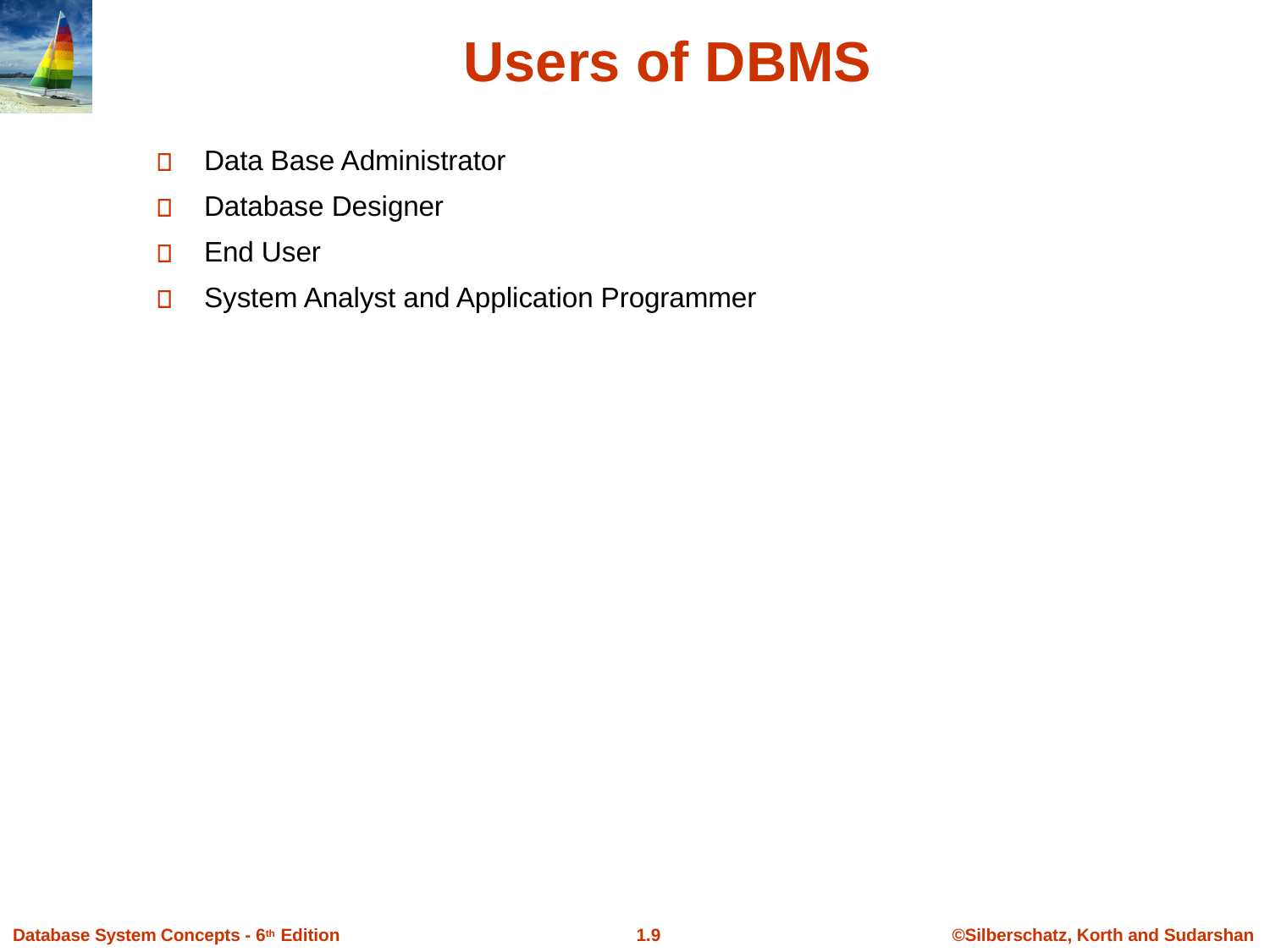

# Users of DBMS
Data Base Administrator
Database Designer
End User
System Analyst and Application Programmer

Database System Concepts - 6th Edition
1.9
©Silberschatz, Korth and Sudarshan